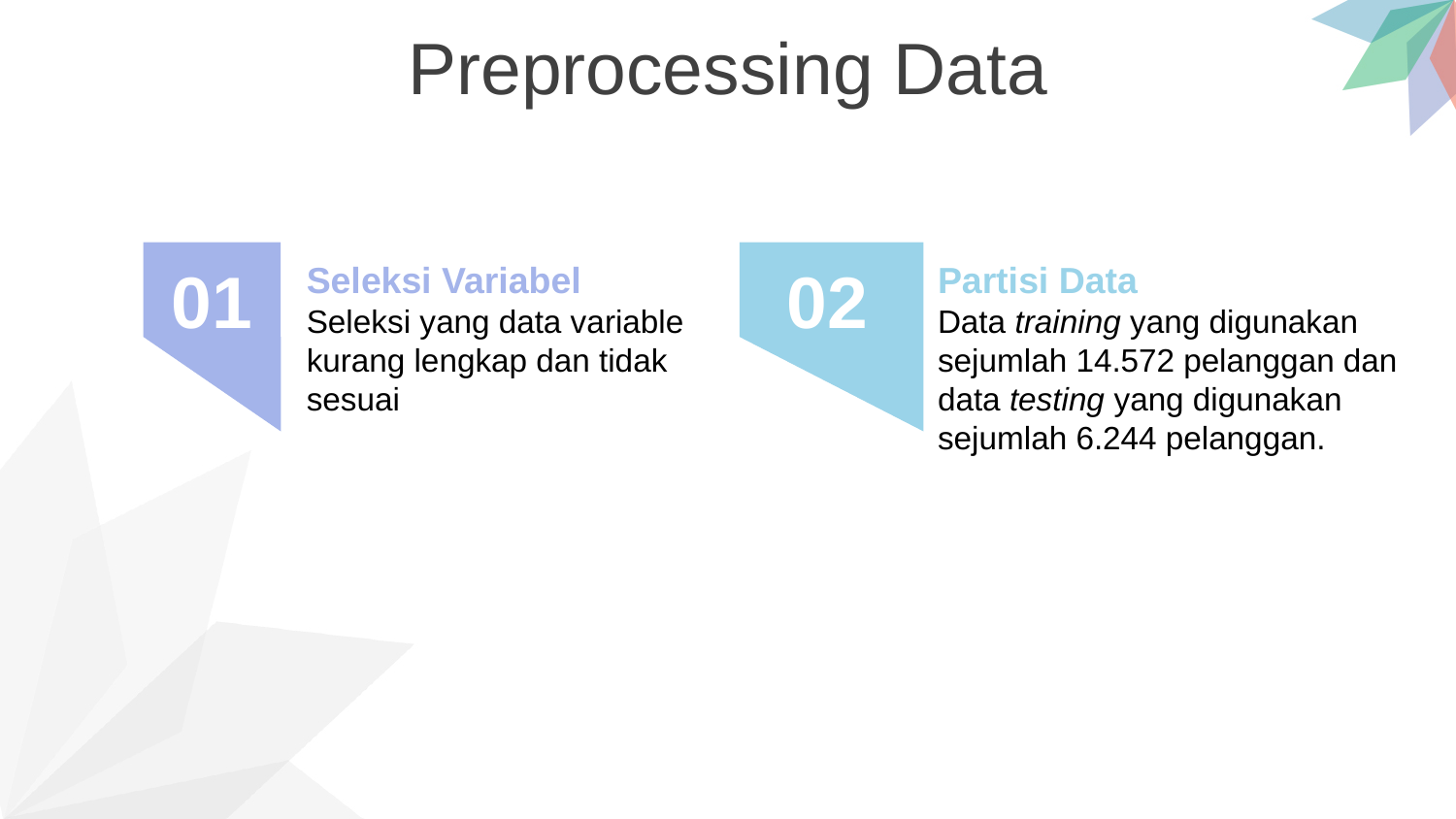

Preprocessing Data

01
02
Seleksi Variabel
Seleksi yang data variable kurang lengkap dan tidak
sesuai
Partisi Data
Data training yang digunakan
sejumlah 14.572 pelanggan dan
data testing yang digunakan
sejumlah 6.244 pelanggan.